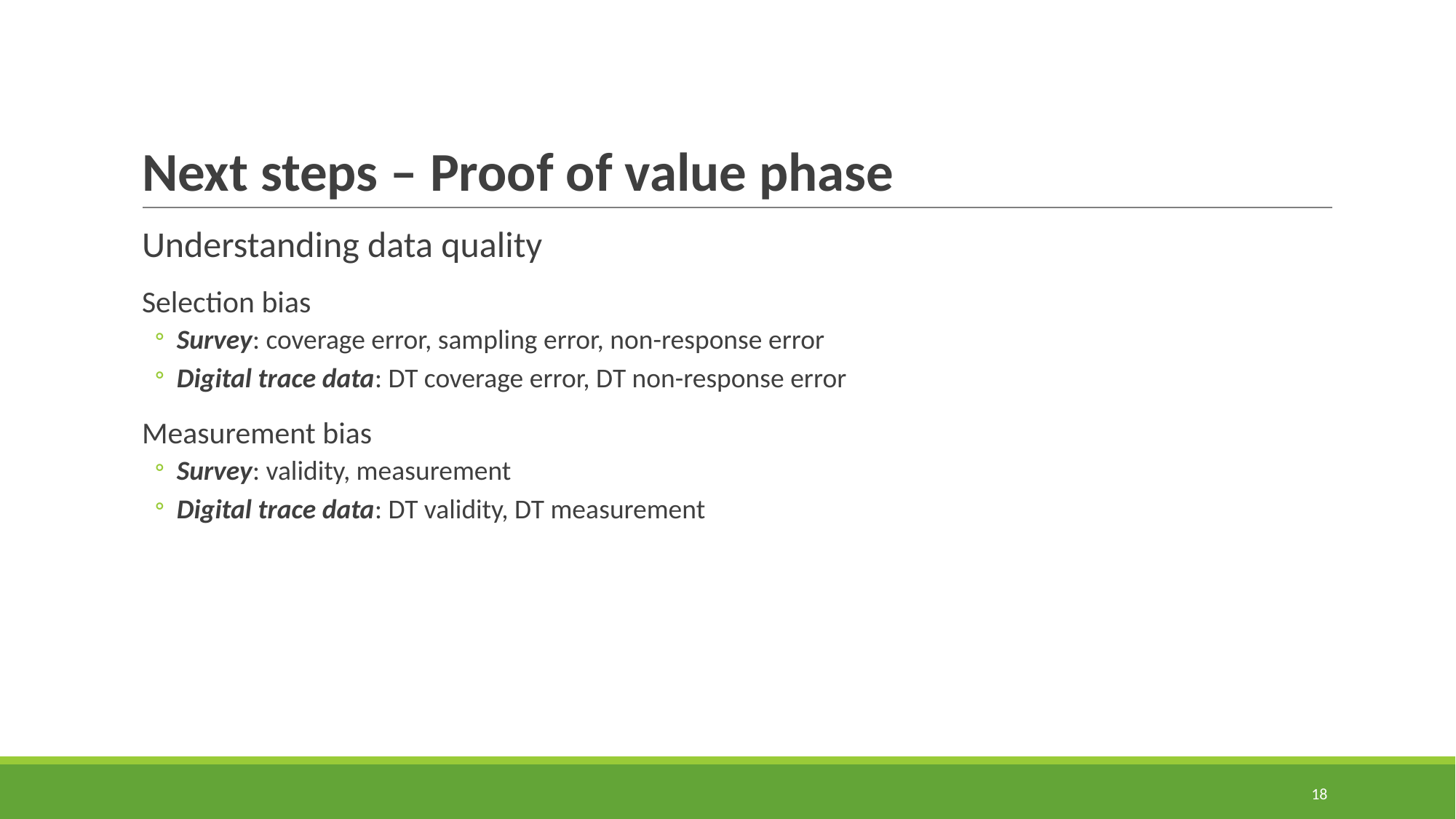

# Next steps – Proof of value phase
Understanding data quality
Selection bias
Survey: coverage error, sampling error, non-response error
Digital trace data: DT coverage error, DT non-response error
Measurement bias
Survey: validity, measurement
Digital trace data: DT validity, DT measurement

18